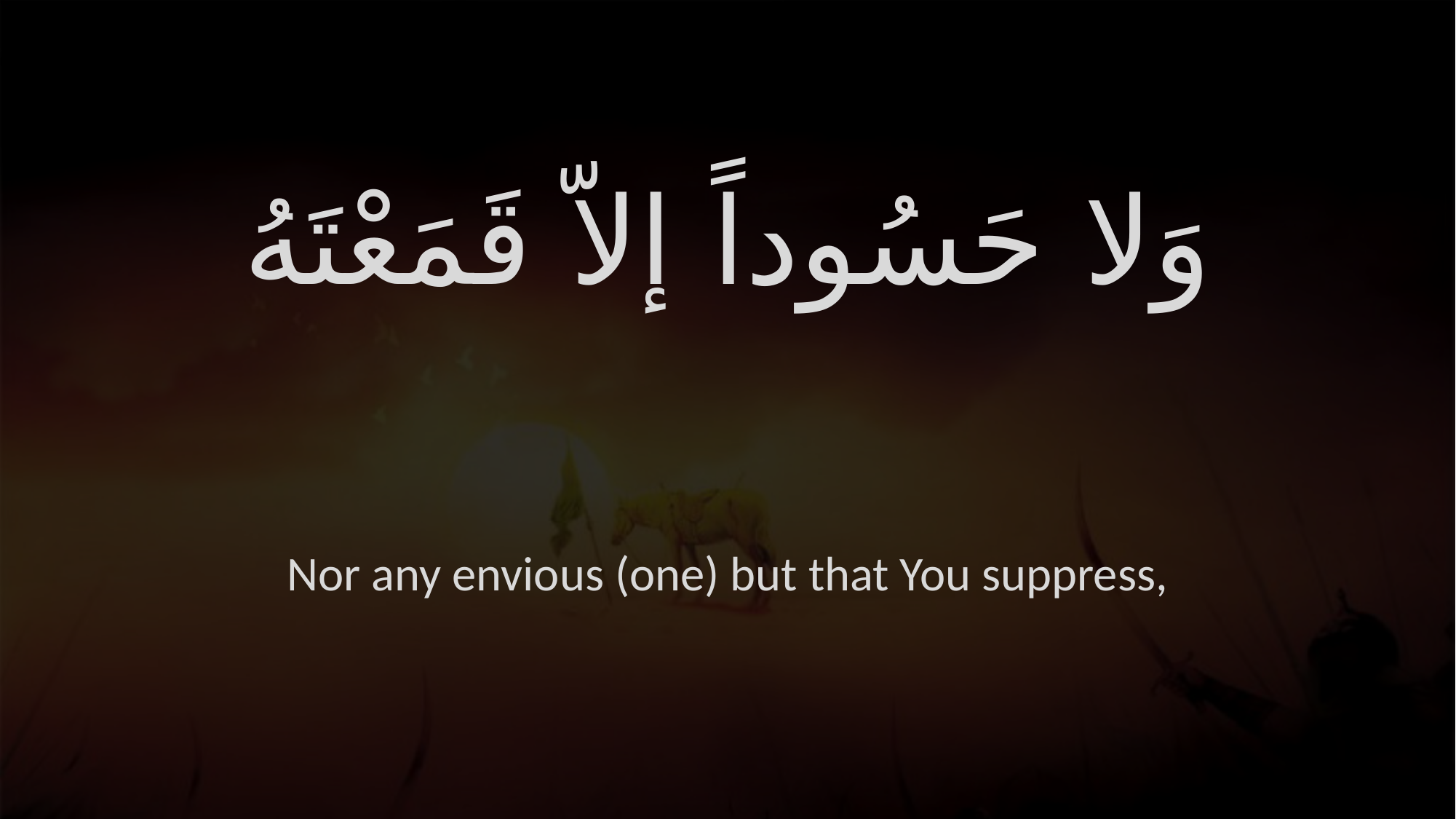

# وَلا حَسُوداً إلاّ قَمَعْتَهُ
Nor any envious (one) but that You suppress,